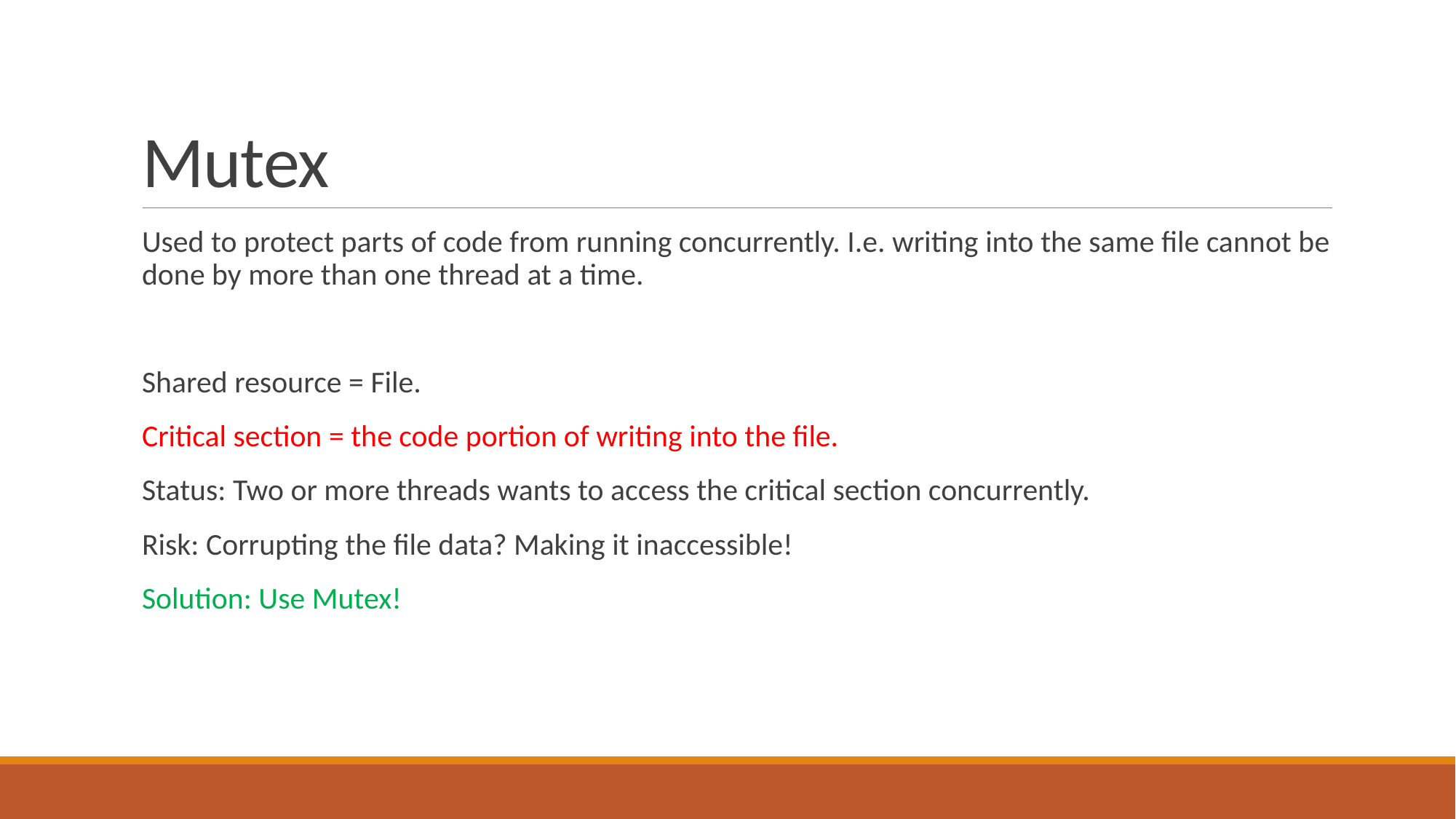

# Mutex
Used to protect parts of code from running concurrently. I.e. writing into the same file cannot be done by more than one thread at a time.

Shared resource = File.
Critical section = the code portion of writing into the file.
Status: Two or more threads wants to access the critical section concurrently.
Risk: Corrupting the file data? Making it inaccessible!
Solution: Use Mutex!